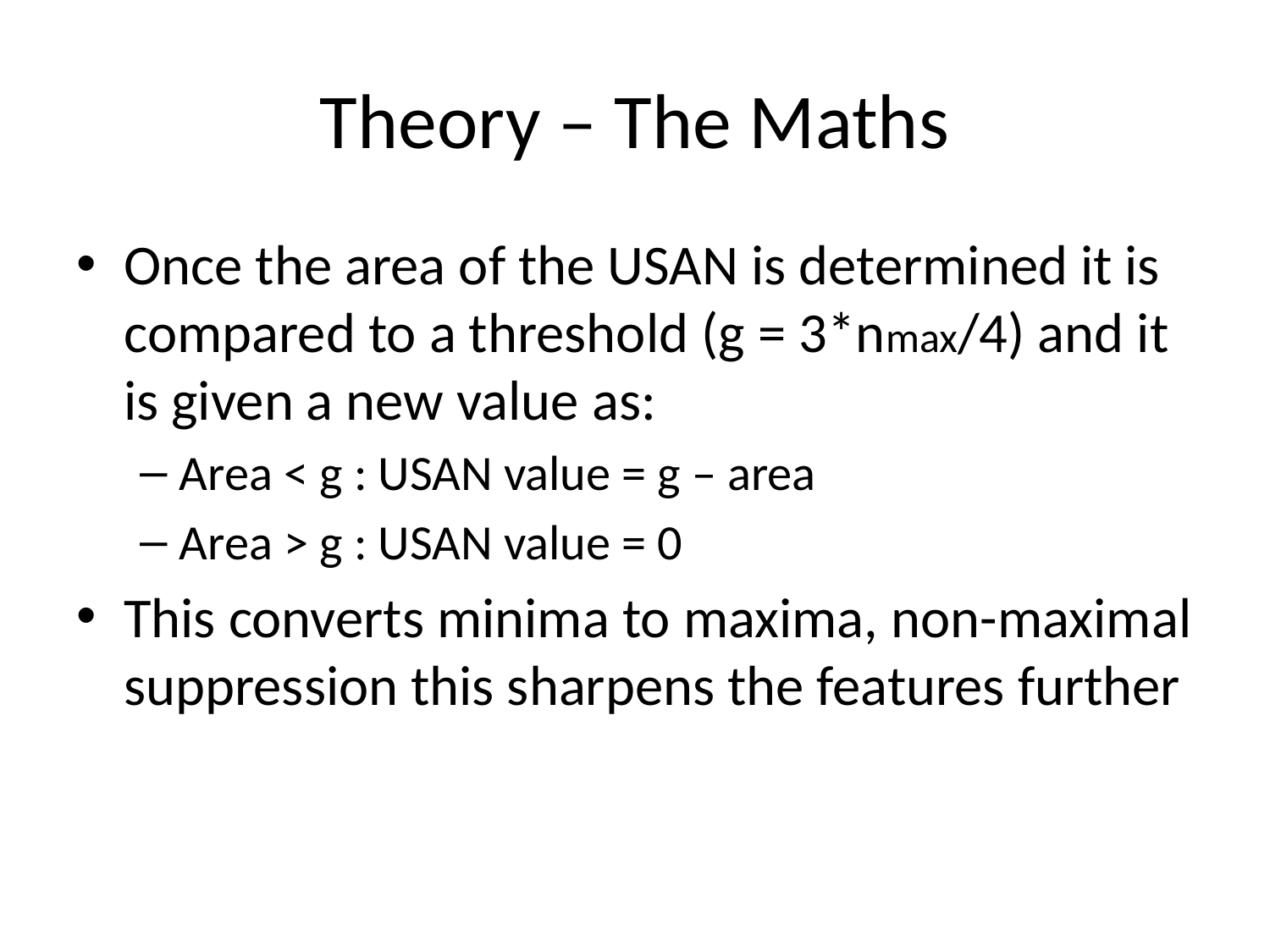

# Theory – The Maths
Once the area of the USAN is determined it is compared to a threshold (g = 3*nmax/4) and it is given a new value as:
Area < g : USAN value = g – area
Area > g : USAN value = 0
This converts minima to maxima, non-maximal suppression this sharpens the features further